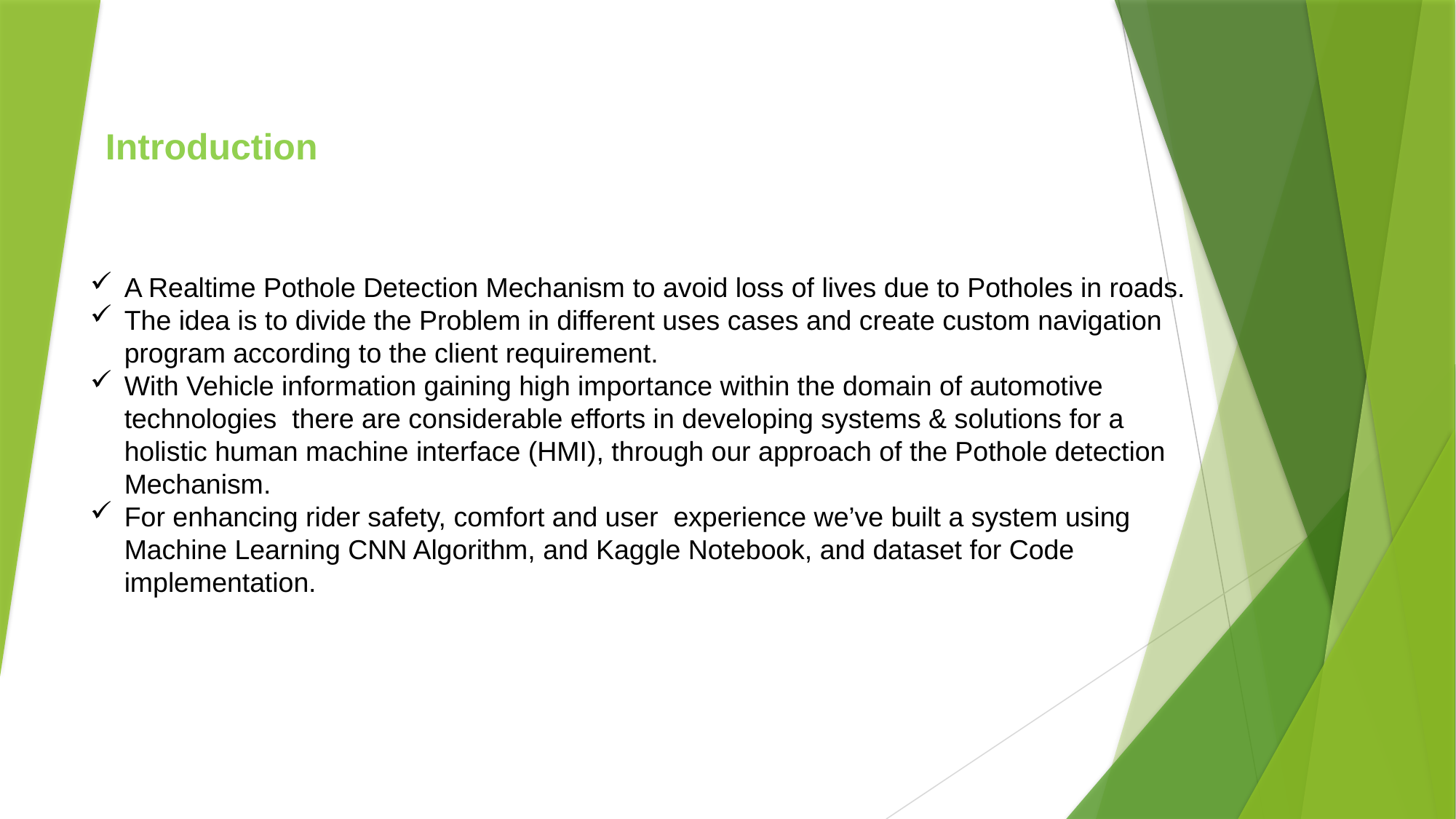

Introduction

A Realtime Pothole Detection Mechanism to avoid loss of lives due to Potholes in roads.
The idea is to divide the Problem in different uses cases and create custom navigation program according to the client requirement.
With Vehicle information gaining high importance within the domain of automotive    technologies  there are considerable efforts in developing systems & solutions for a holistic human machine interface (HMI), through our approach of the Pothole detection Mechanism.
For enhancing rider safety, comfort and user  experience we’ve built a system using Machine Learning CNN Algorithm, and Kaggle Notebook, and dataset for Code implementation.